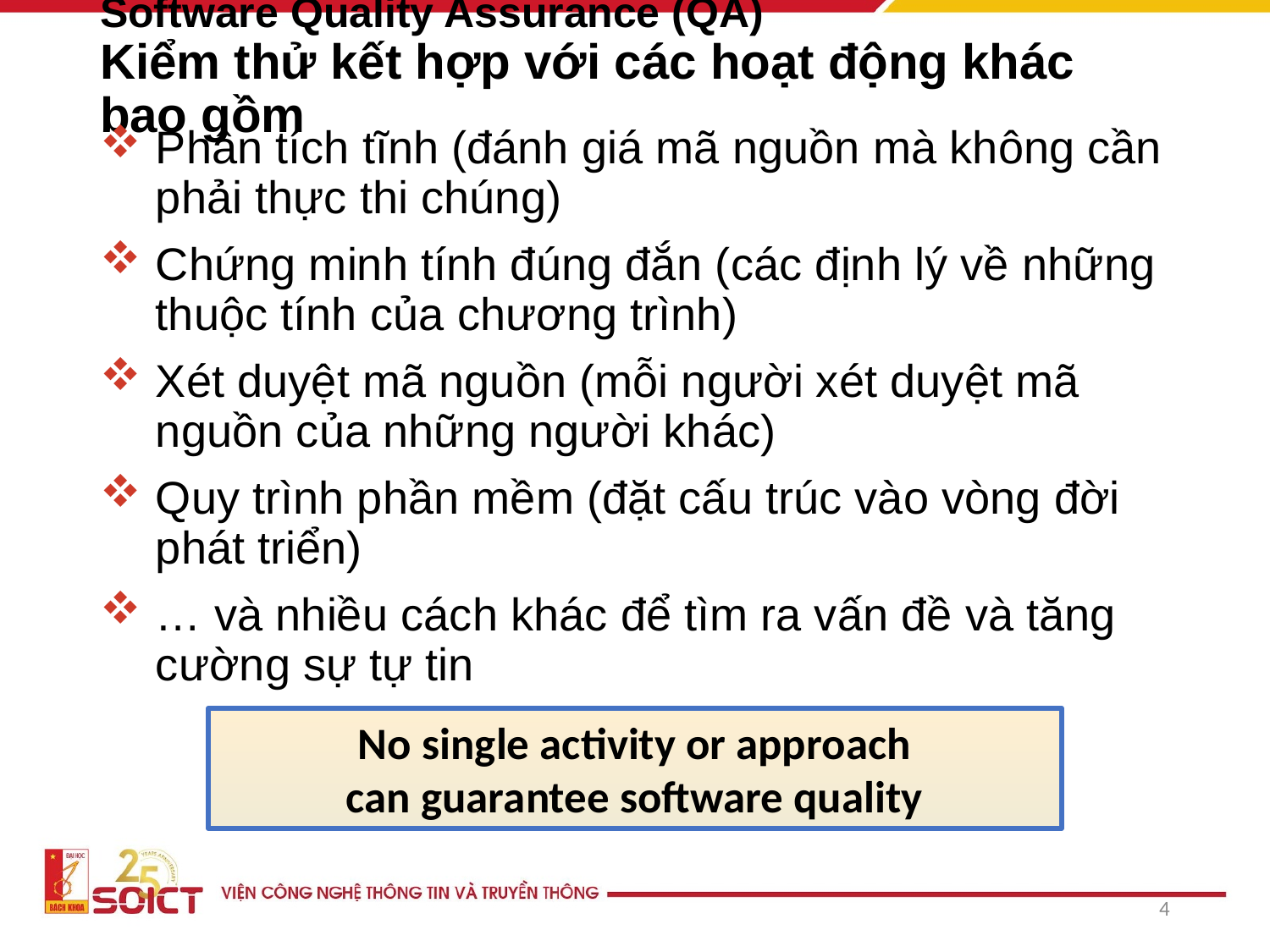

# Software Quality Assurance (QA) Kiểm thử kết hợp với các hoạt động khác bao gồm
Phân tích tĩnh (đánh giá mã nguồn mà không cần phải thực thi chúng)
Chứng minh tính đúng đắn (các định lý về những thuộc tính của chương trình)
Xét duyệt mã nguồn (mỗi người xét duyệt mã nguồn của những người khác)
Quy trình phần mềm (đặt cấu trúc vào vòng đời phát triển)
… và nhiều cách khác để tìm ra vấn đề và tăng cường sự tự tin
No single activity or approach
can guarantee software quality
4